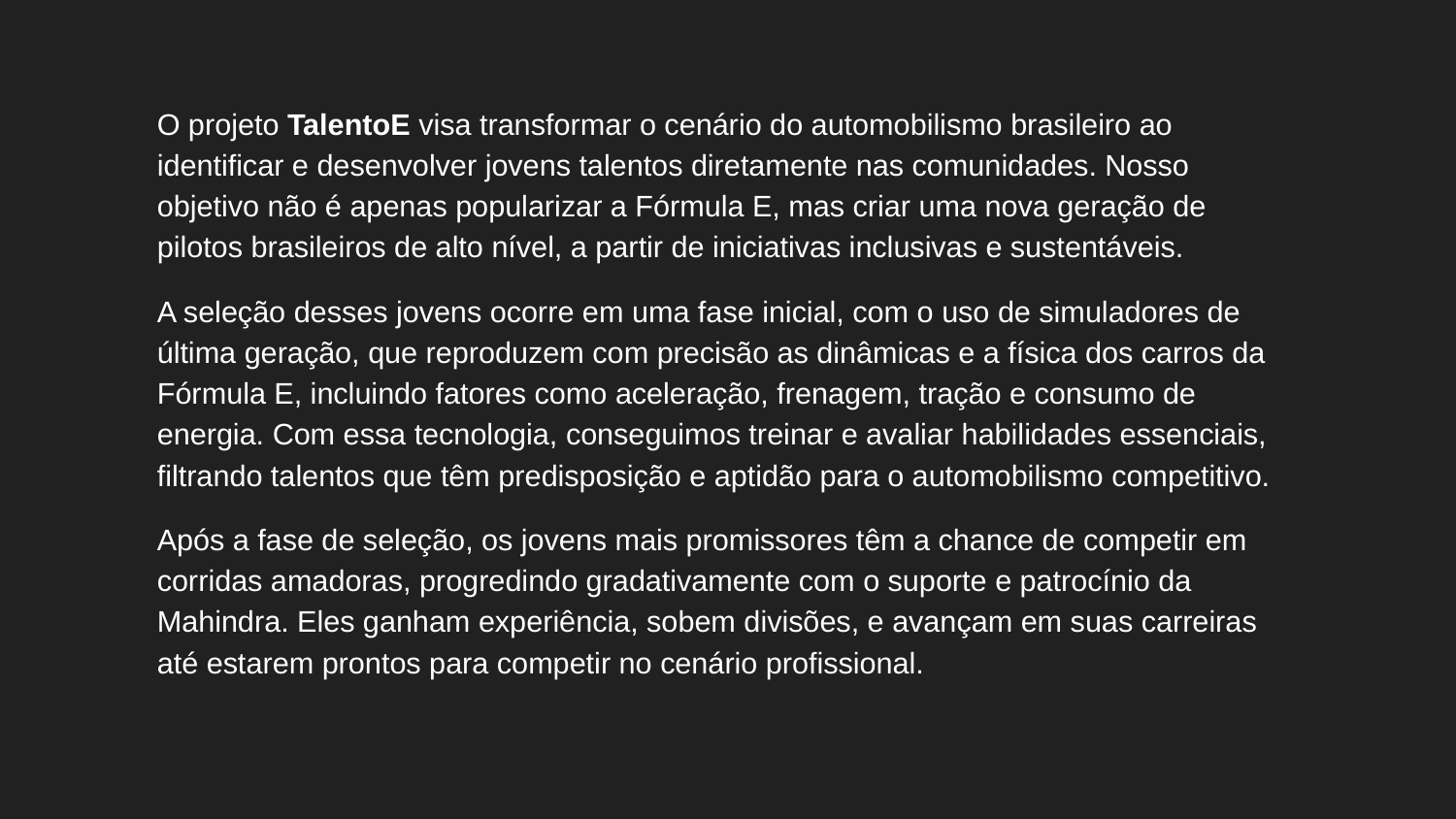

O projeto TalentoE visa transformar o cenário do automobilismo brasileiro ao identificar e desenvolver jovens talentos diretamente nas comunidades. Nosso objetivo não é apenas popularizar a Fórmula E, mas criar uma nova geração de pilotos brasileiros de alto nível, a partir de iniciativas inclusivas e sustentáveis.
A seleção desses jovens ocorre em uma fase inicial, com o uso de simuladores de última geração, que reproduzem com precisão as dinâmicas e a física dos carros da Fórmula E, incluindo fatores como aceleração, frenagem, tração e consumo de energia. Com essa tecnologia, conseguimos treinar e avaliar habilidades essenciais, filtrando talentos que têm predisposição e aptidão para o automobilismo competitivo.
Após a fase de seleção, os jovens mais promissores têm a chance de competir em corridas amadoras, progredindo gradativamente com o suporte e patrocínio da Mahindra. Eles ganham experiência, sobem divisões, e avançam em suas carreiras até estarem prontos para competir no cenário profissional.